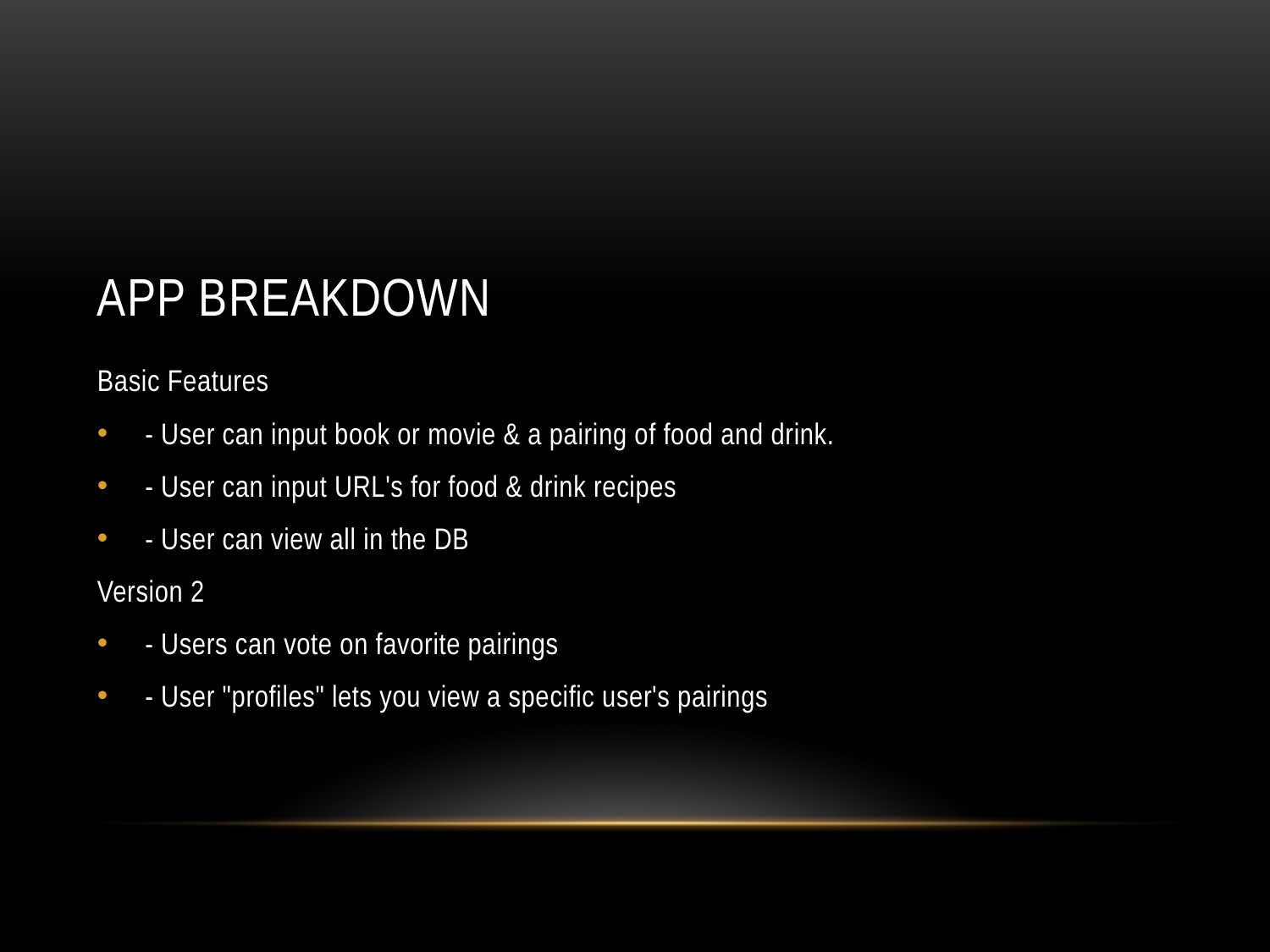

# App breakdown
Basic Features
- User can input book or movie & a pairing of food and drink.
- User can input URL's for food & drink recipes
- User can view all in the DB
Version 2
- Users can vote on favorite pairings
- User "profiles" lets you view a specific user's pairings